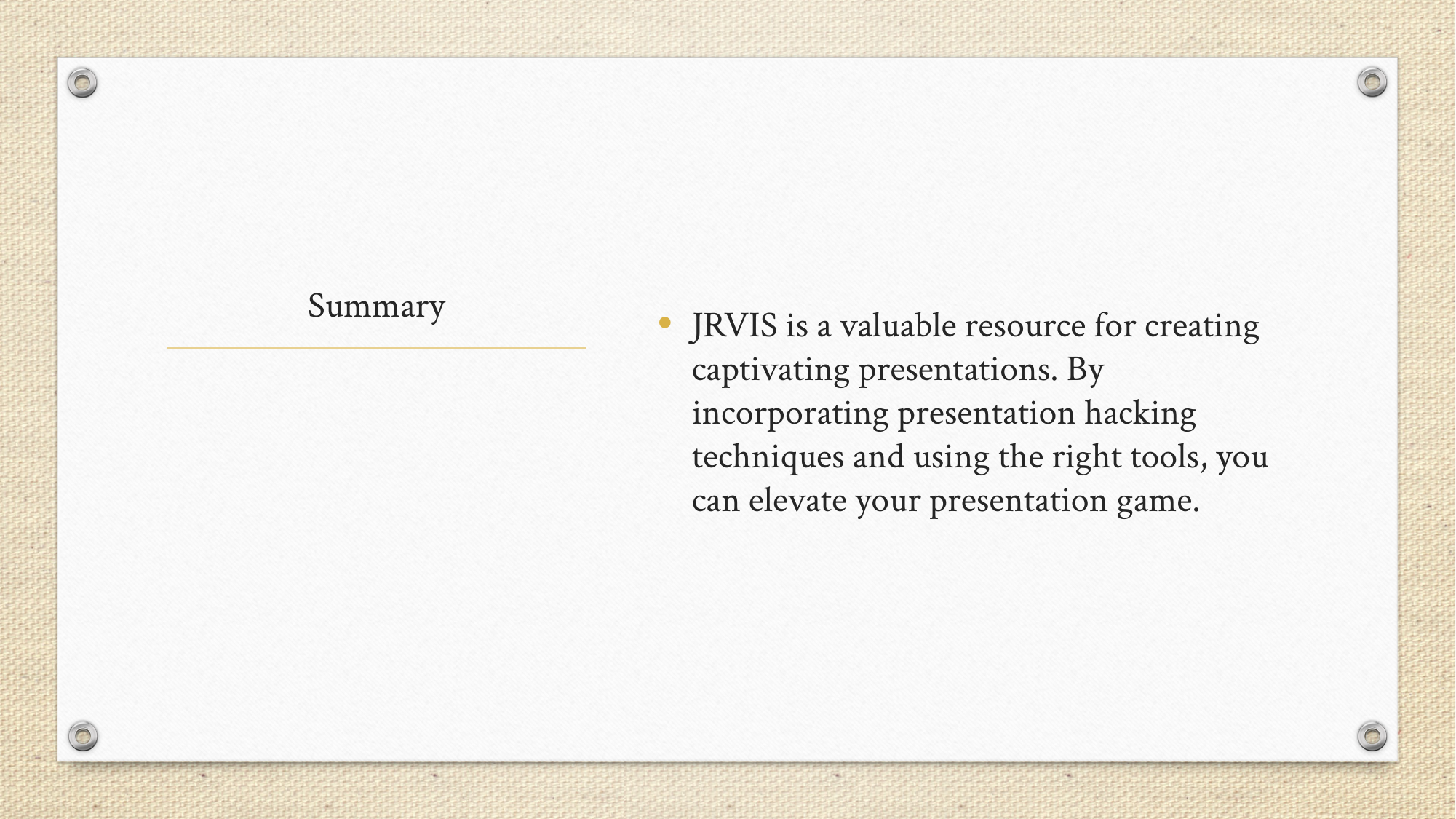

JRVIS is a valuable resource for creating captivating presentations. By incorporating presentation hacking techniques and using the right tools, you can elevate your presentation game.
# Summary